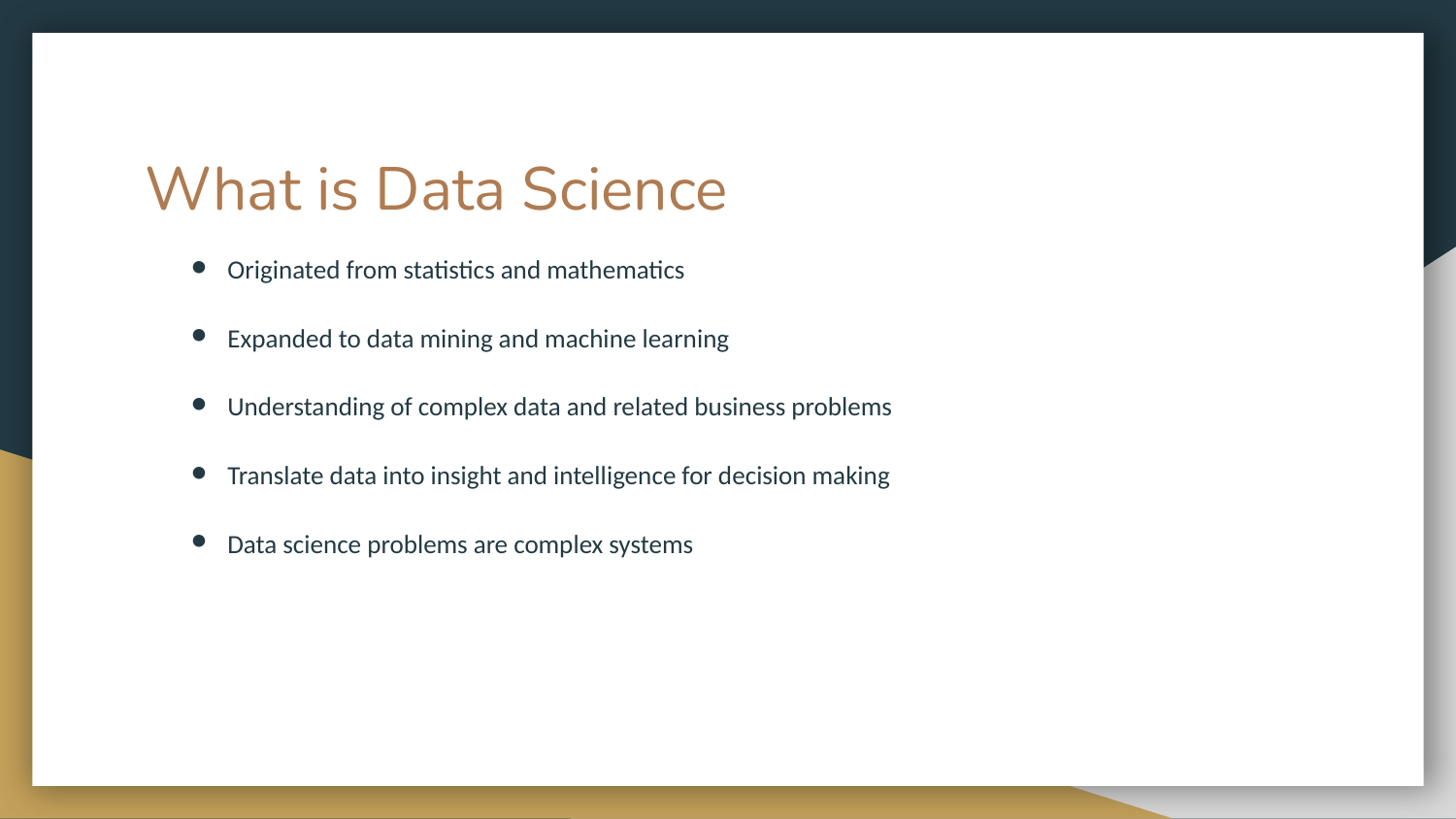

# What is Data Science
Originated from statistics and mathematics
Expanded to data mining and machine learning
Understanding of complex data and related business problems
Translate data into insight and intelligence for decision making
Data science problems are complex systems